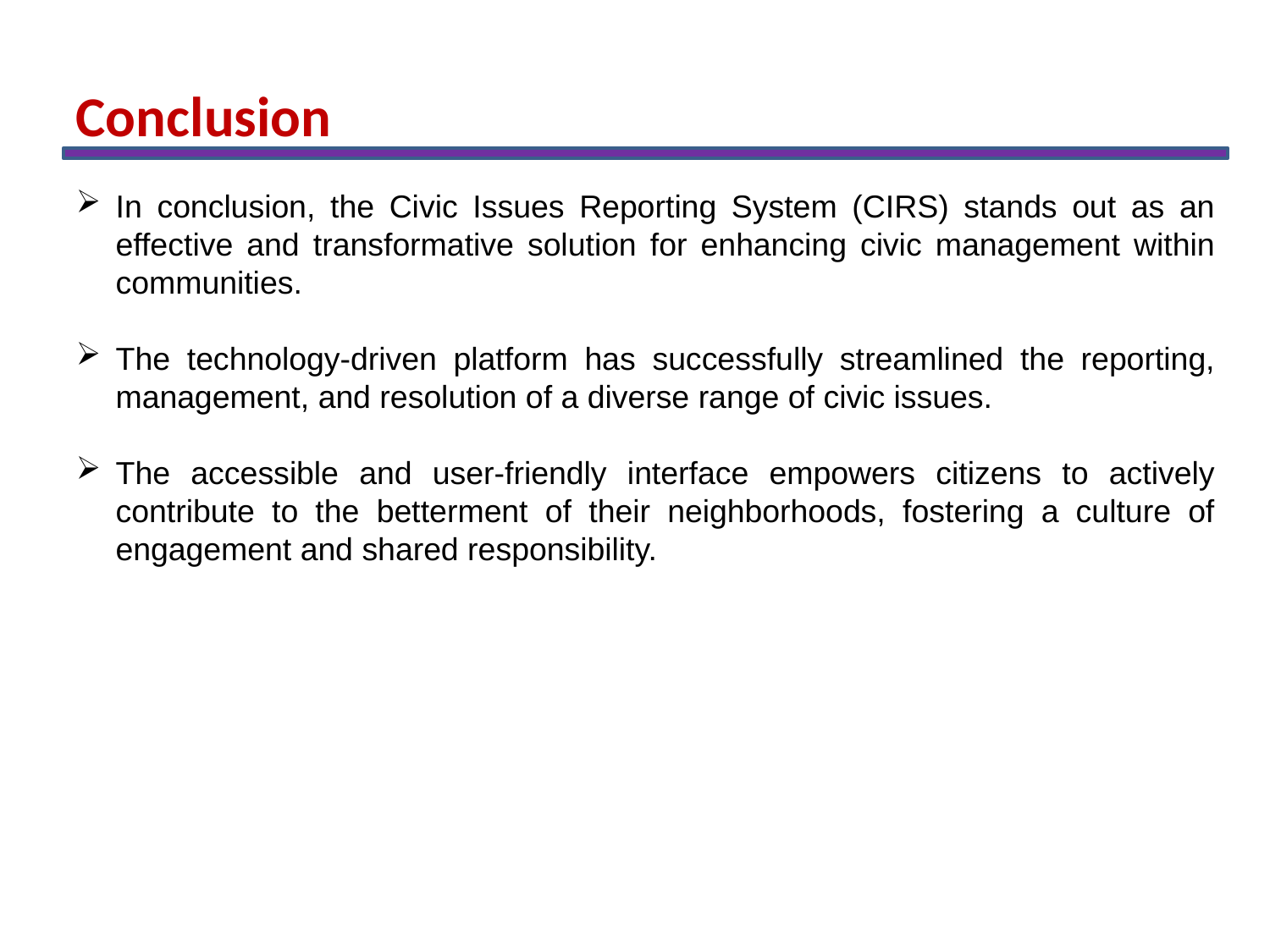

Conclusion

In conclusion, the Civic Issues Reporting System (CIRS) stands out as an effective and transformative solution for enhancing civic management within communities.

The technology-driven platform has successfully streamlined the reporting, management, and resolution of a diverse range of civic issues.

The accessible and user-friendly interface empowers citizens to actively contribute to the betterment of their neighborhoods, fostering a culture of engagement and shared responsibility.